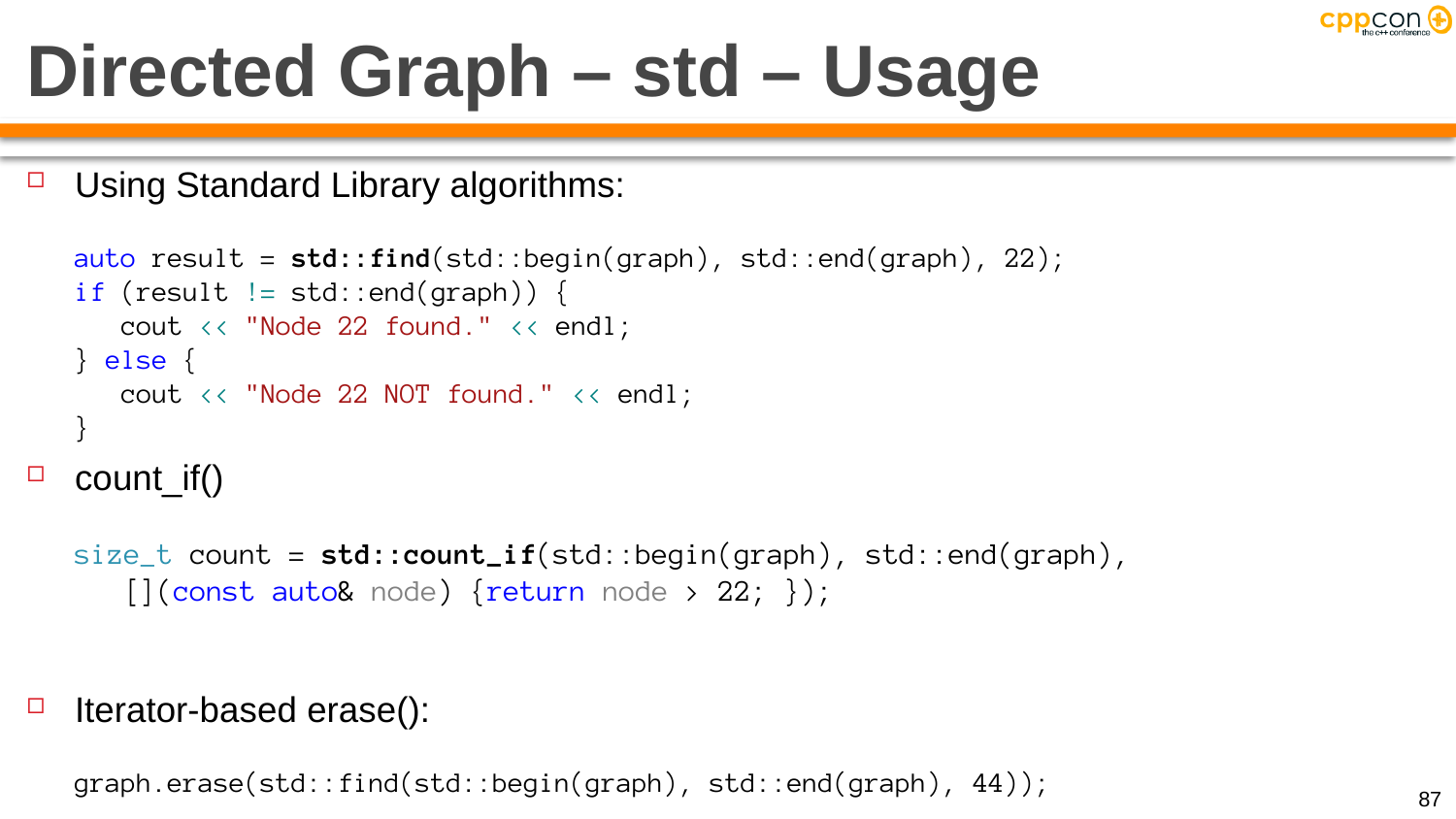

# Directed Graph – std – Usage
Using Standard Library algorithms:

auto result = std::find(std::begin(graph), std::end(graph), 22);
if (result != std::end(graph)) {
   cout << "Node 22 found." << endl;
} else {
   cout << "Node 22 NOT found." << endl;
}
count_if()

size_t count = std::count_if(std::begin(graph), std::end(graph),
   [](const auto& node) {return node > 22; });

Iterator-based erase():

graph.erase(std::find(std::begin(graph), std::end(graph), 44));